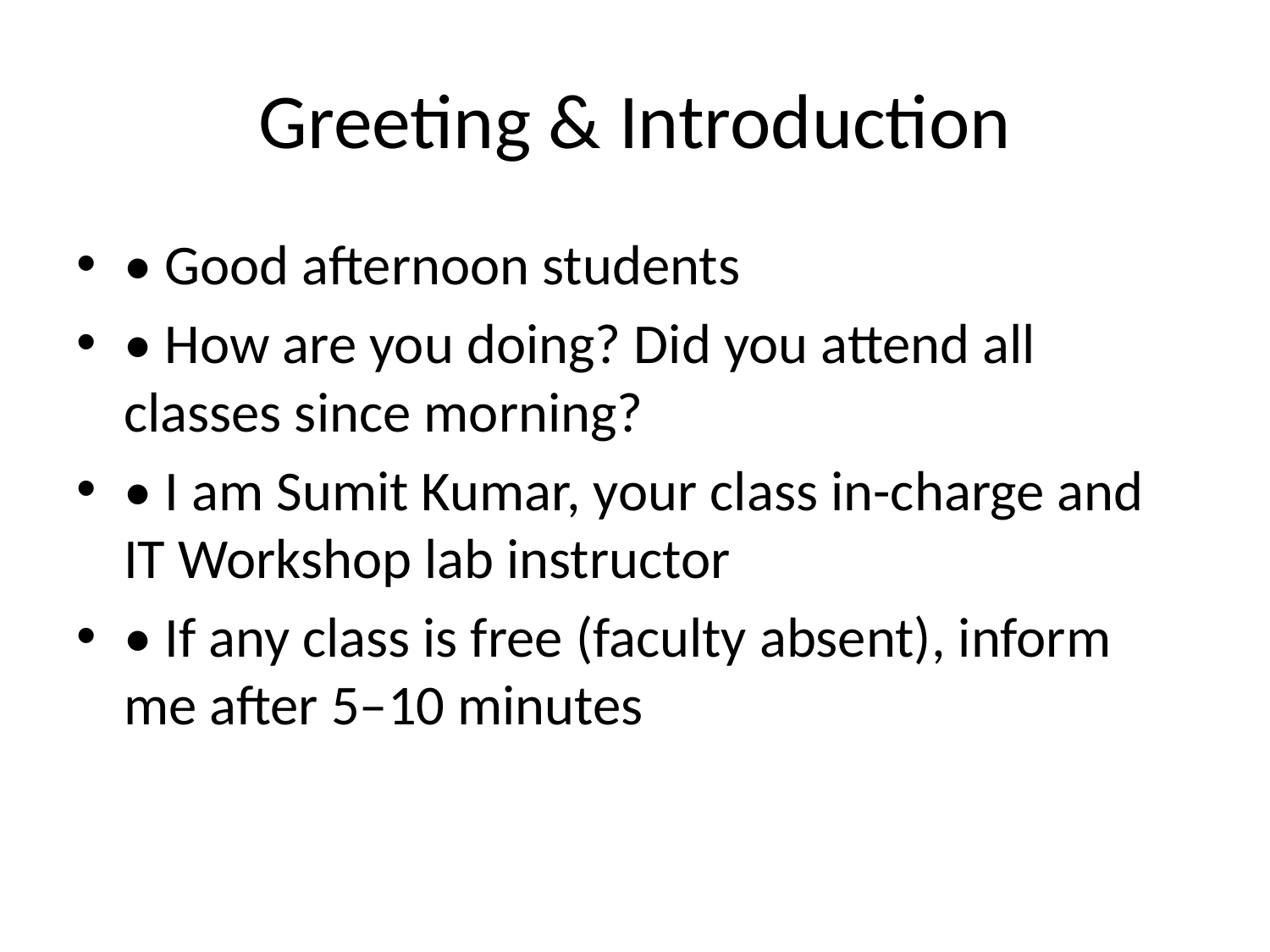

# Greeting & Introduction
• Good afternoon students
• How are you doing? Did you attend all classes since morning?
• I am Sumit Kumar, your class in-charge and IT Workshop lab instructor
• If any class is free (faculty absent), inform me after 5–10 minutes